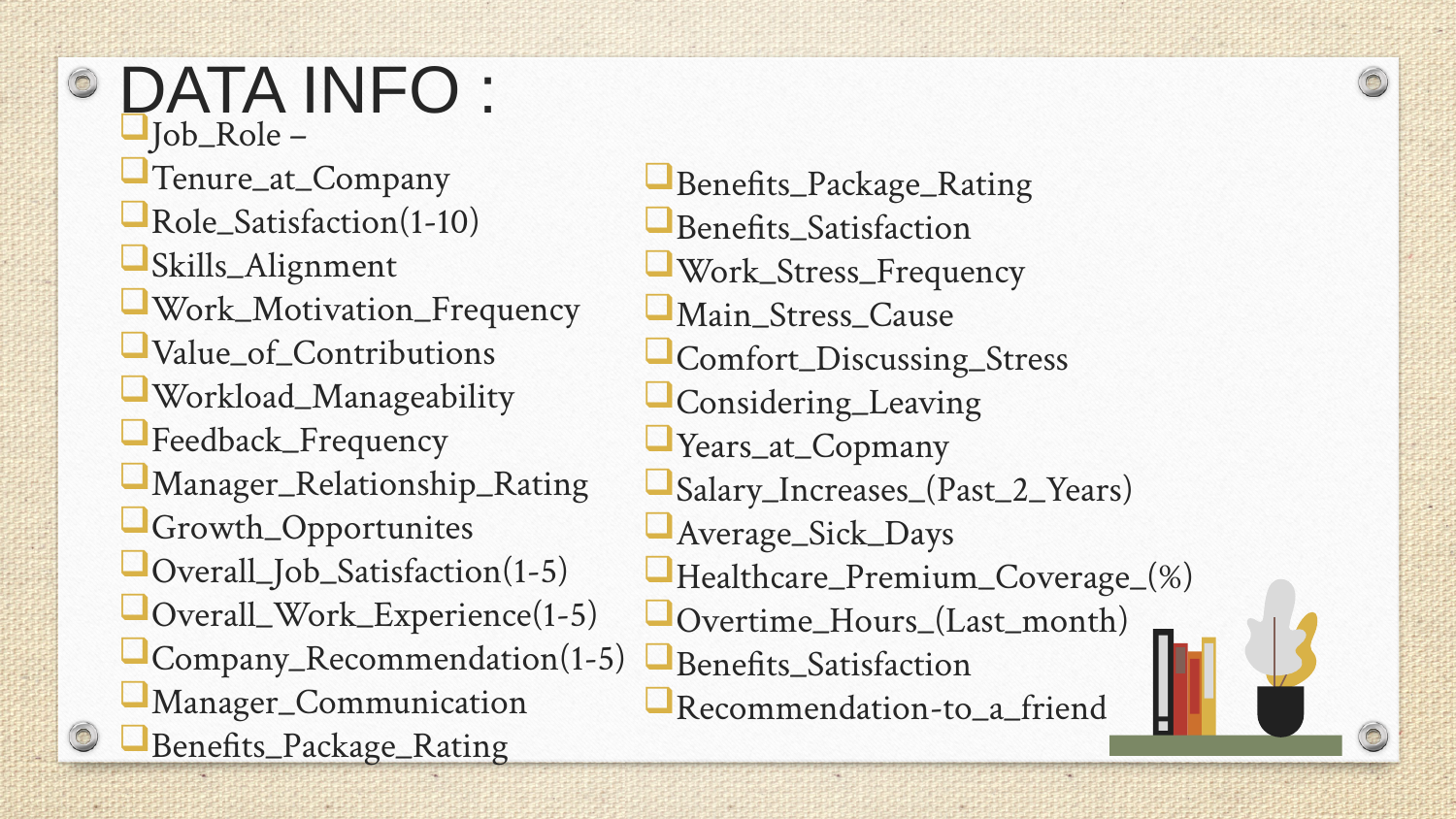

# DATA INFO :
Job_Role –
Tenure_at_Company
Role_Satisfaction(1-10)
Skills_Alignment
Work_Motivation_Frequency
Value_of_Contributions
Workload_Manageability
Feedback_Frequency
Manager_Relationship_Rating
Growth_Opportunites
Overall_Job_Satisfaction(1-5)
Overall_Work_Experience(1-5)
Company_Recommendation(1-5)
Manager_Communication
Benefits_Package_Rating

Benefits_Package_Rating
Benefits_Satisfaction
Work_Stress_Frequency
Main_Stress_Cause
Comfort_Discussing_Stress
Considering_Leaving
Years_at_Copmany
Salary_Increases_(Past_2_Years)
Average_Sick_Days
Healthcare_Premium_Coverage_(%)
Overtime_Hours_(Last_month)
Benefits_Satisfaction
Recommendation-to_a_friend